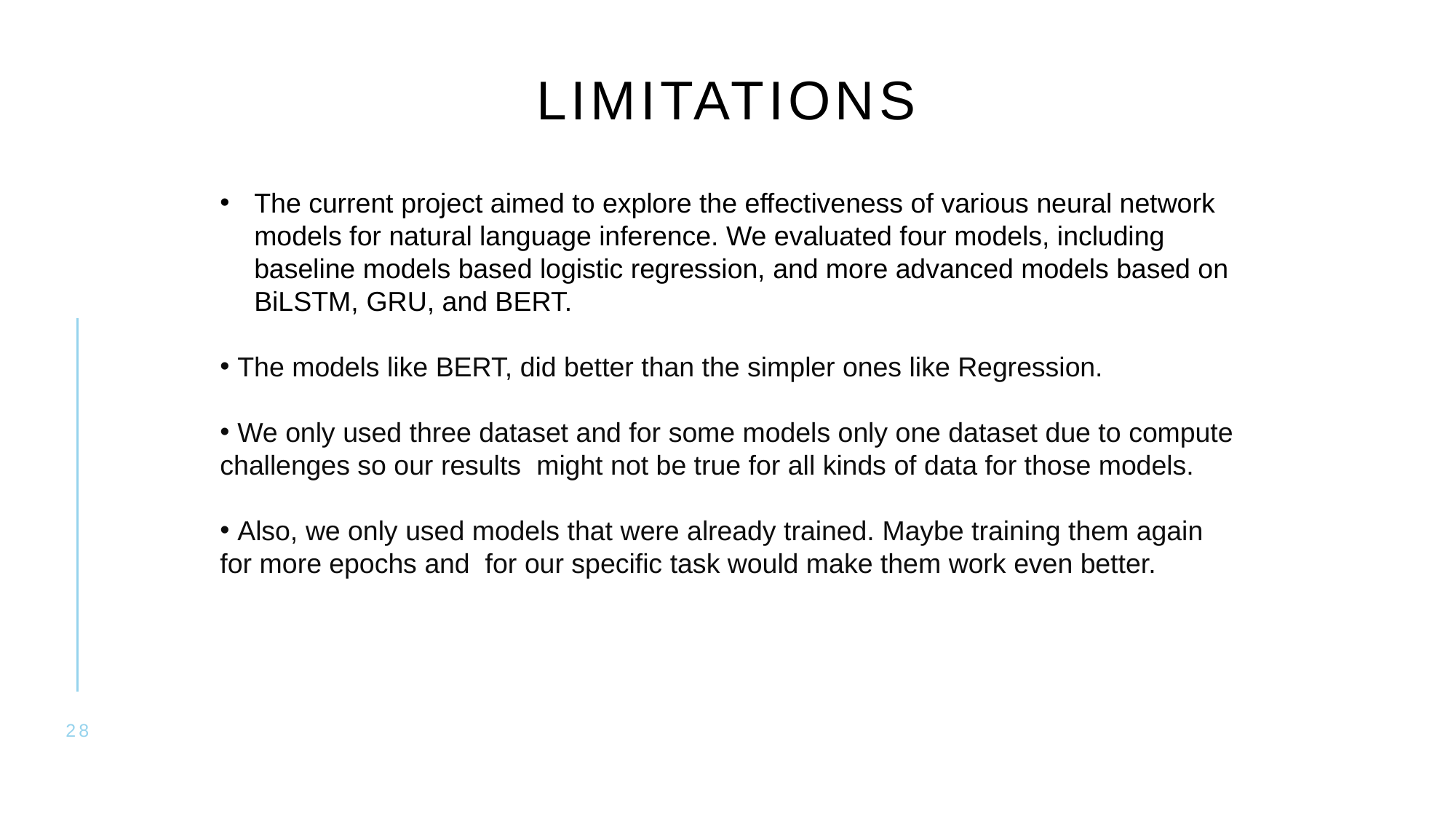

# LIMITATIONS

The current project aimed to explore the effectiveness of various neural network models for natural language inference. We evaluated four models, including baseline models based logistic regression, and more advanced models based on BiLSTM, GRU, and BERT.

 The models like BERT, did better than the simpler ones like Regression.

 We only used three dataset and for some models only one dataset due to compute challenges so our results  might not be true for all kinds of data for those models.

 Also, we only used models that were already trained. Maybe training them again for more epochs and  for our specific task would make them work even better.

28